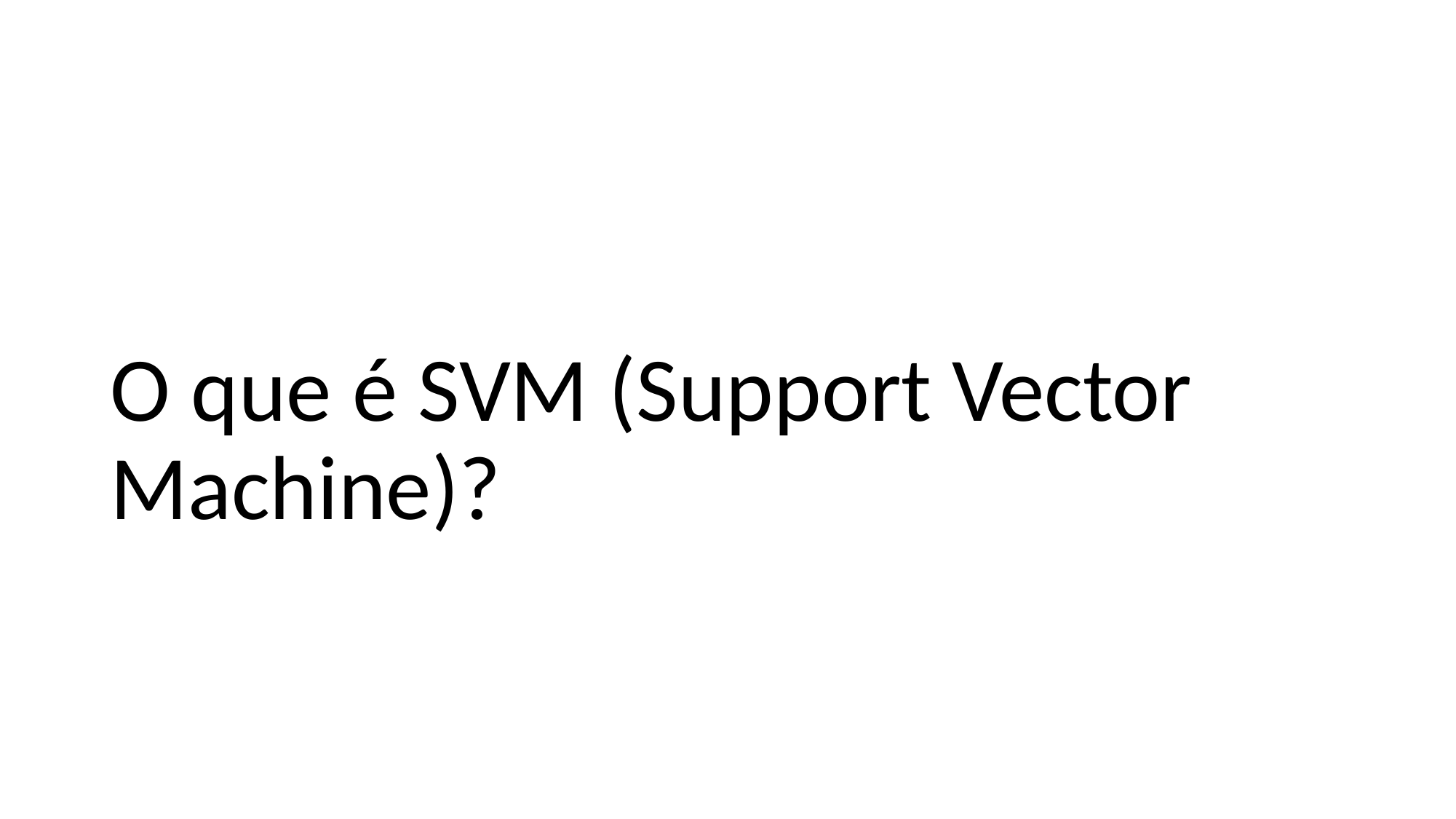

# O que é SVM (Support Vector Machine)?